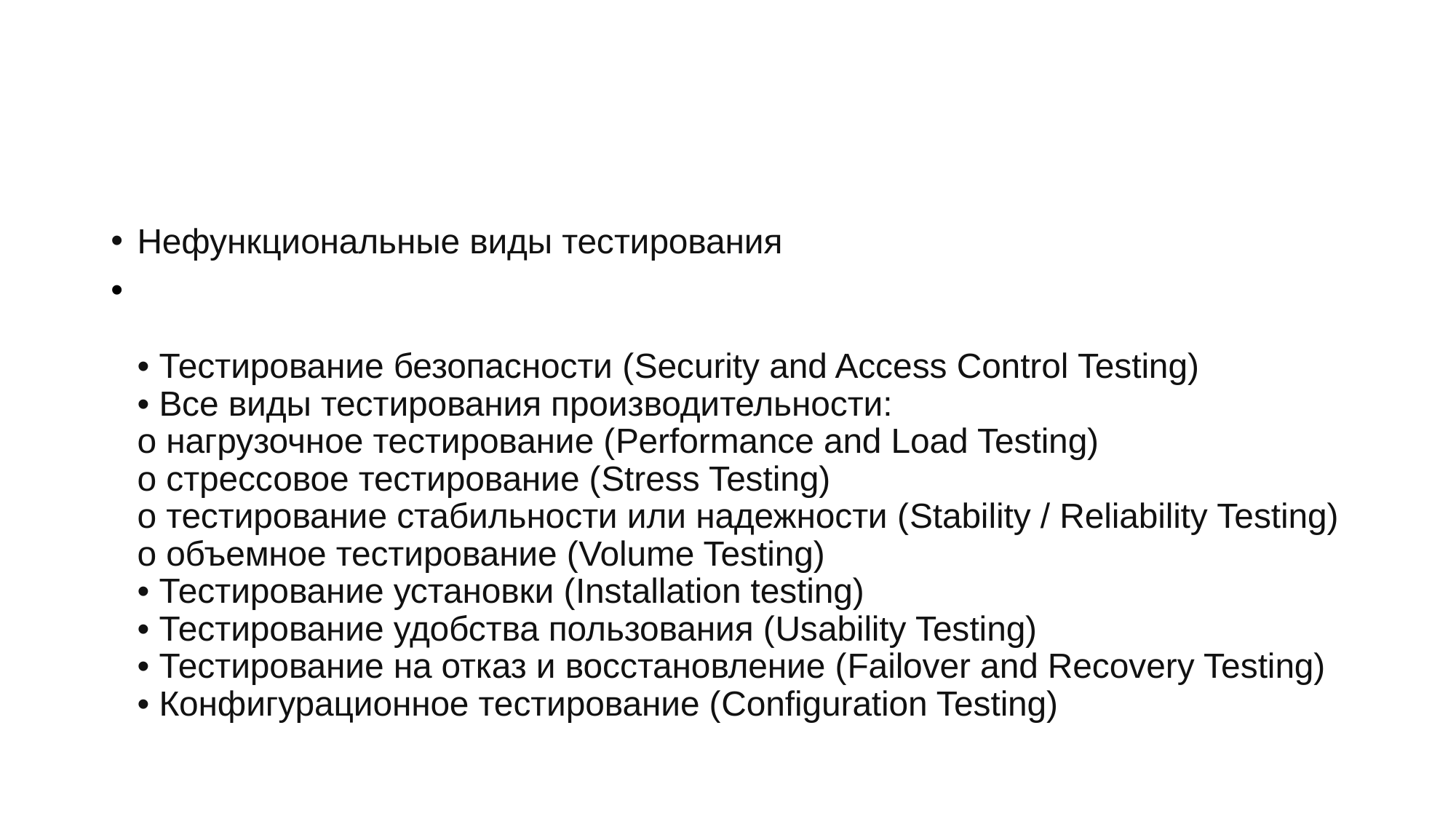

#
Нефункциональные виды тестирования
• Тестирование безопасности (Security and Access Control Testing)
• Все виды тестирования производительности:
o нагрузочное тестирование (Performance and Load Testing)
o стрессовое тестирование (Stress Testing)
o тестирование стабильности или надежности (Stability / Reliability Testing)
o объемное тестирование (Volume Testing)
• Тестирование установки (Installation testing)
• Тестирование удобства пользования (Usability Testing)
• Тестирование на отказ и восстановление (Failover and Recovery Testing)
• Конфигурационное тестирование (Configuration Testing)